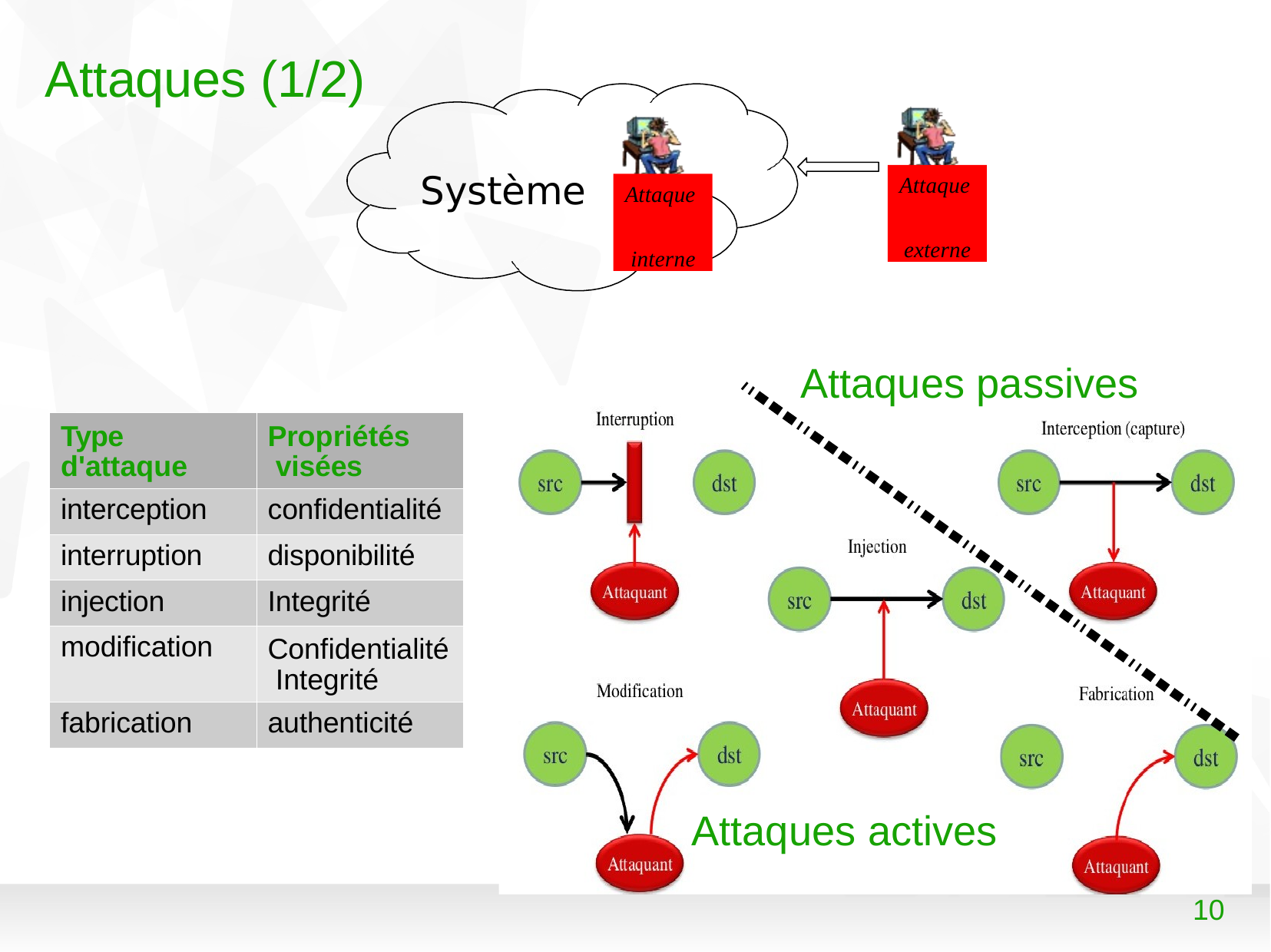

# Attaques (1/2)

Système
Attaque  externe
Attaque  interne
Attaques passives

| Type d'attaque | Propriétés visées |
| --- | --- |
| interception | confidentialité |
| interruption | disponibilité |
| injection | Integrité |
| modification | Confidentialité Integrité |
| fabrication | authenticité |
Attaques actives
10